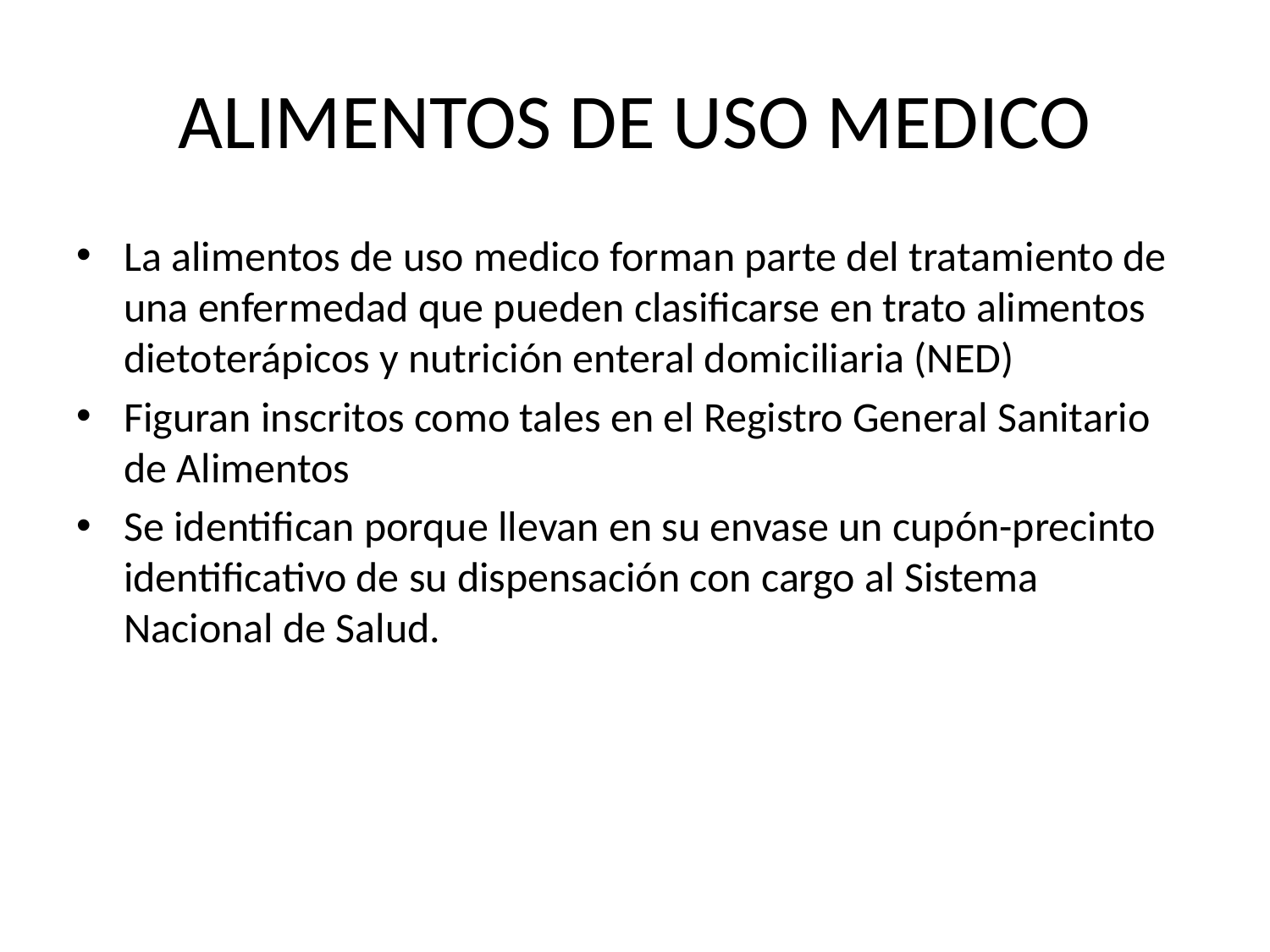

# ALIMENTOS DE USO MEDICO
La alimentos de uso medico forman parte del tratamiento de una enfermedad que pueden clasificarse en trato alimentos dietoterápicos y nutrición enteral domiciliaria (NED)
Figuran inscritos como tales en el Registro General Sanitario de Alimentos
Se identifican porque llevan en su envase un cupón-precinto identificativo de su dispensación con cargo al Sistema Nacional de Salud.